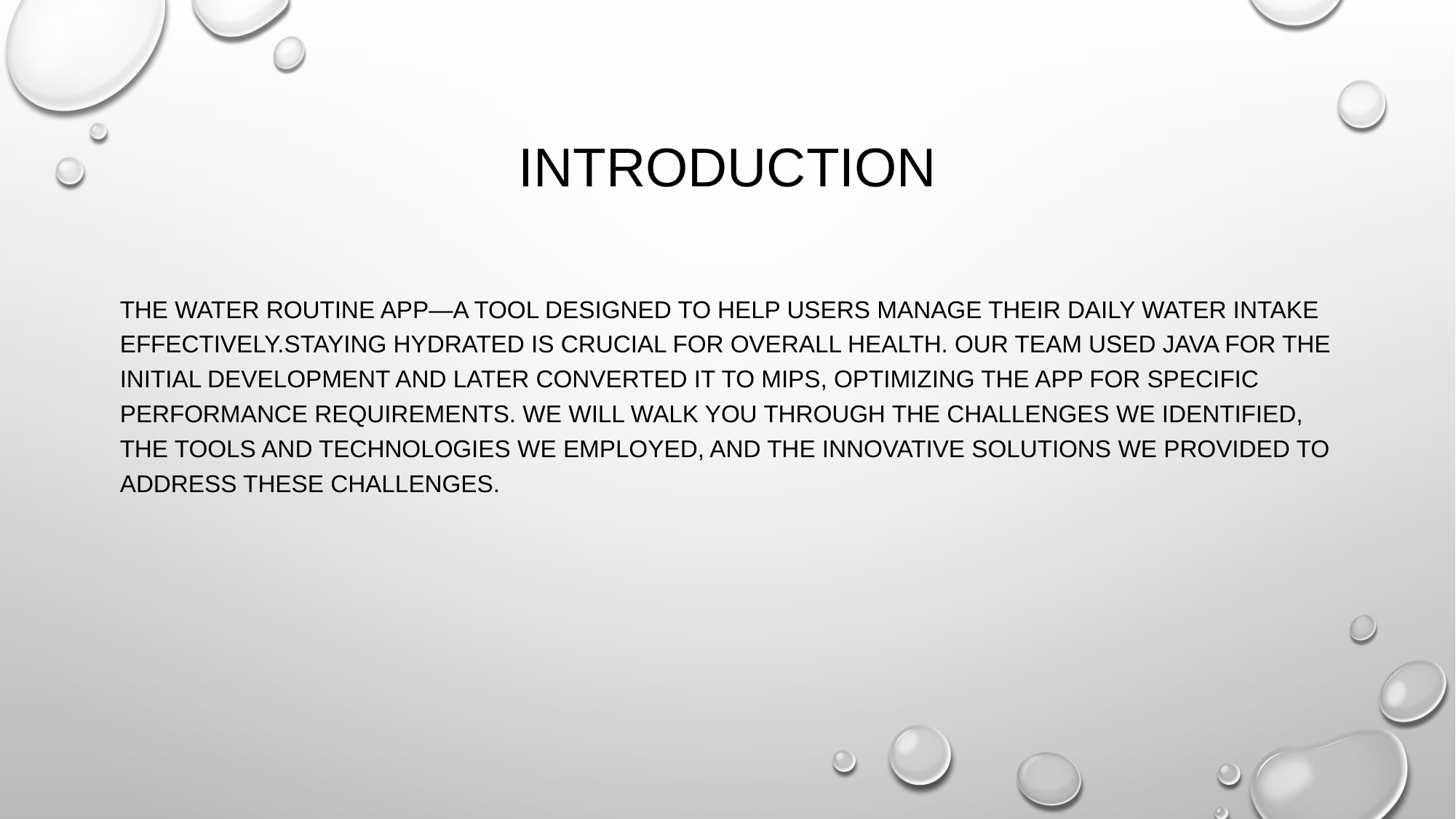

# introduction
the Water Routine App—a tool designed to help users manage their daily water intake effectively.Staying hydrated is crucial for overall health. Our team used Java for the initial development and later converted it to MIPS, optimizing the app for specific performance requirements. We will walk you through the challenges we identified, the tools and technologies we employed, and the innovative solutions we provided to address these challenges.